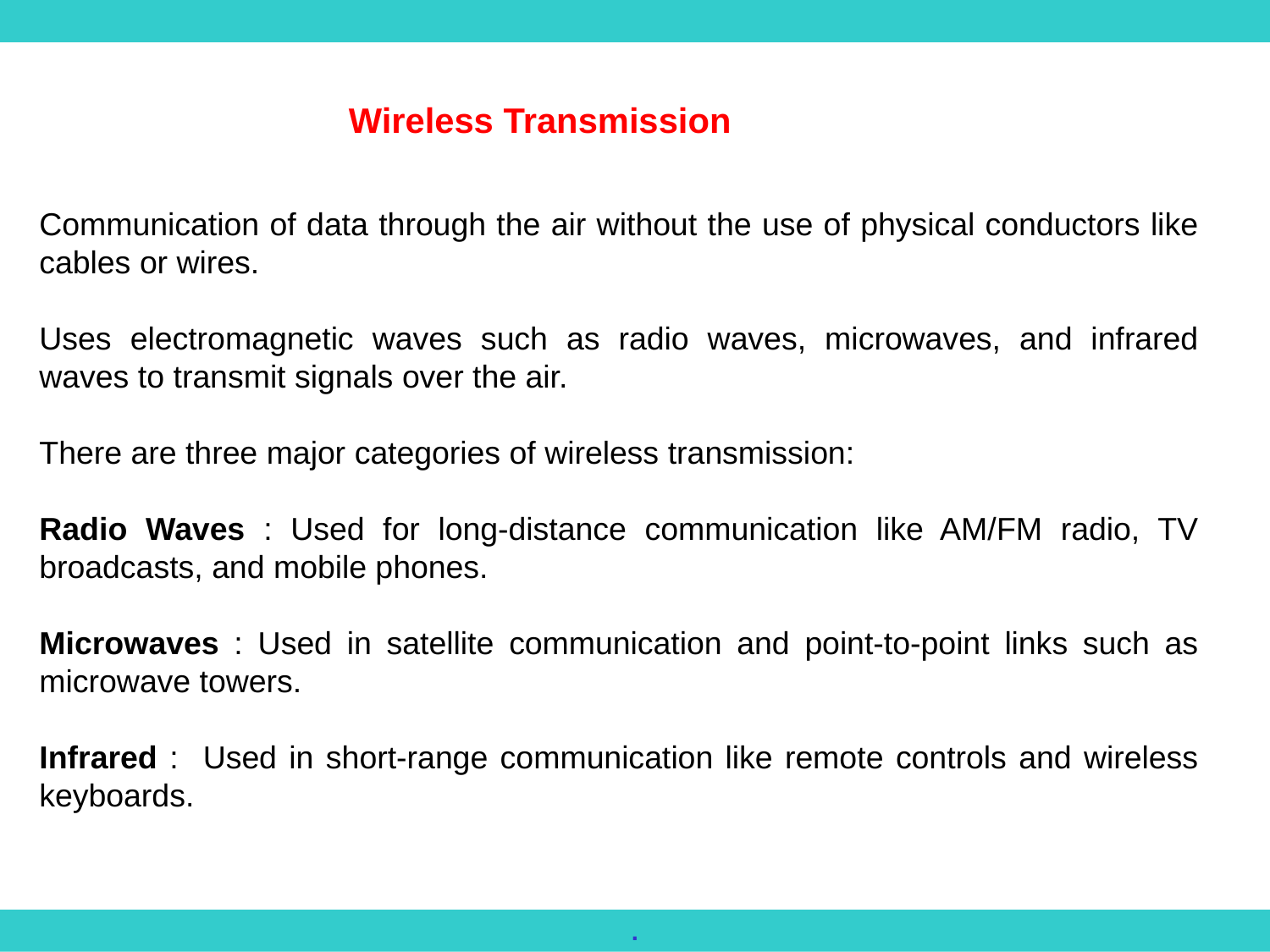

Wireless Transmission
Communication of data through the air without the use of physical conductors like cables or wires.

Uses electromagnetic waves such as radio waves, microwaves, and infrared waves to transmit signals over the air.

There are three major categories of wireless transmission:

Radio Waves : Used for long-distance communication like AM/FM radio, TV broadcasts, and mobile phones.

Microwaves : Used in satellite communication and point-to-point links such as microwave towers.

Infrared :  Used in short-range communication like remote controls and wireless keyboards.
.